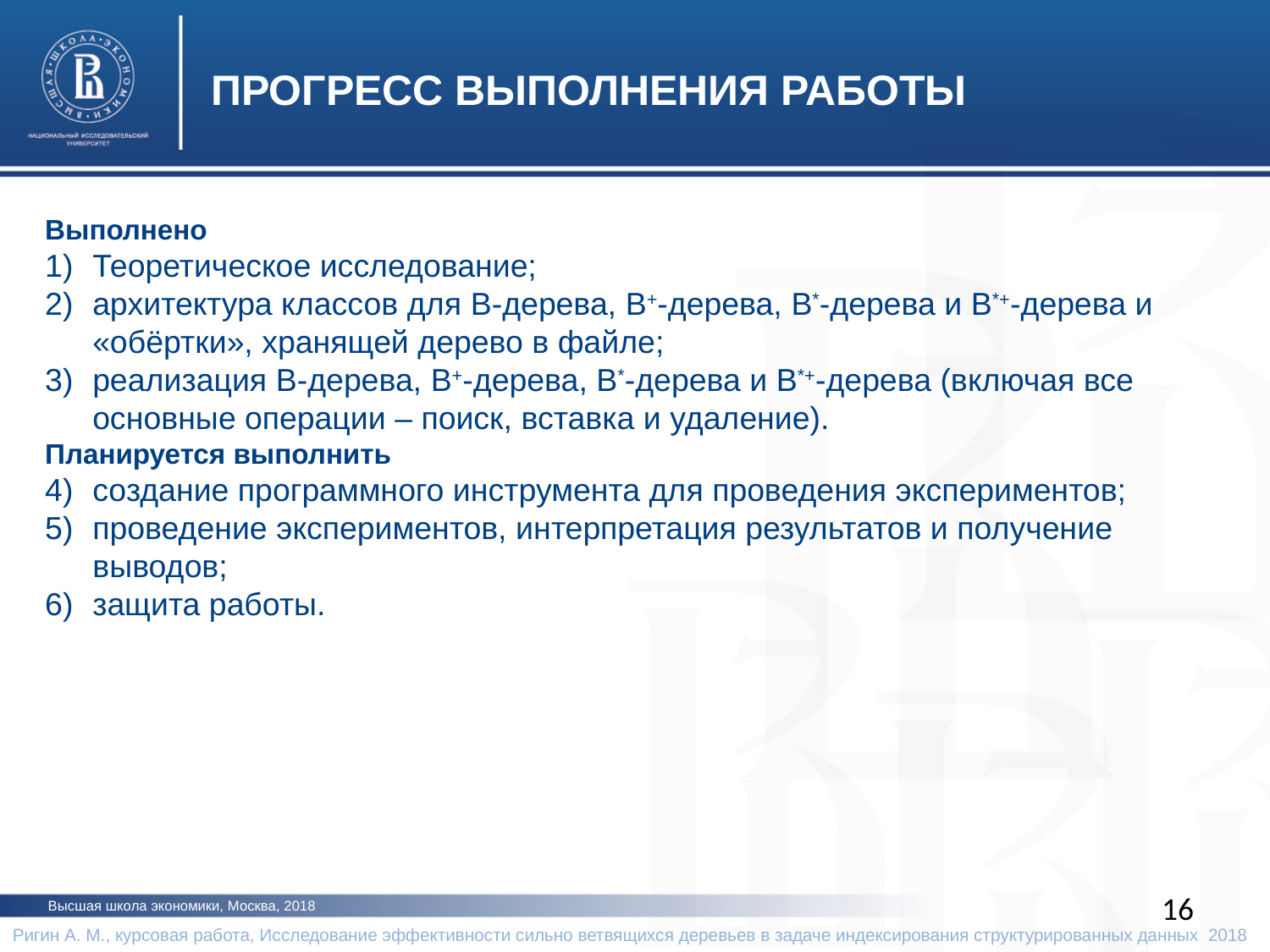

ПРОГРЕСС ВЫПОЛНЕНИЯ РАБОТЫ
Выполнено
Теоретическое исследование;
архитектура классов для B-дерева, B+-дерева, B*-дерева и B*+-дерева и «обёртки», хранящей дерево в файле;
реализация B-дерева, B+-дерева, B*-дерева и B*+-дерева (включая все основные операции – поиск, вставка и удаление).
Планируется выполнить
создание программного инструмента для проведения экспериментов;
проведение экспериментов, интерпретация результатов и получение выводов;
защита работы.
16
Высшая школа экономики, Москва, 2018
Ригин А. М., курсовая работа, Исследование эффективности сильно ветвящихся деревьев в задаче индексирования структурированных данных  2018